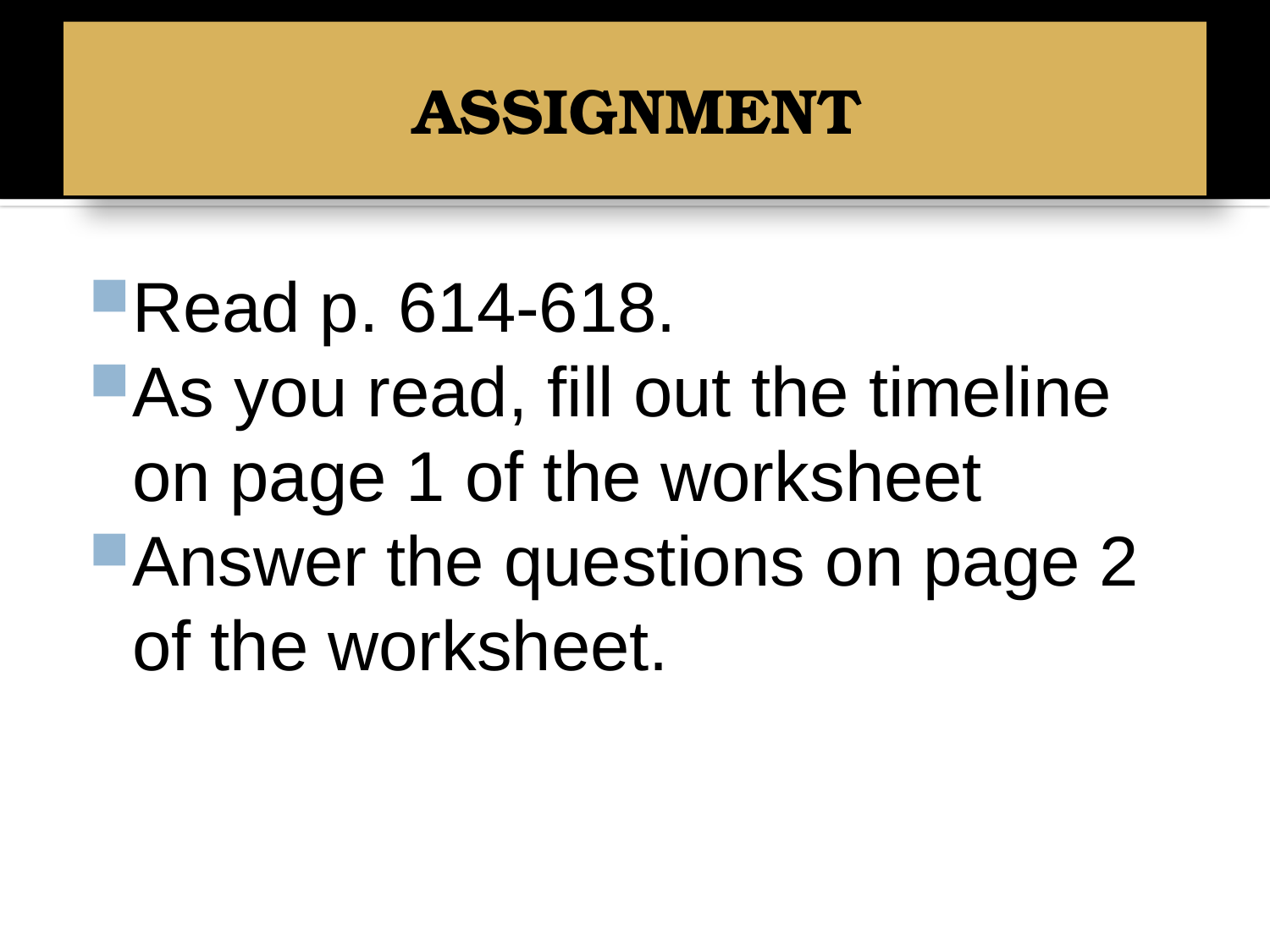

# ASSIGNMENT
Read p. 614-618.
As you read, fill out the timeline on page 1 of the worksheet
Answer the questions on page 2 of the worksheet.